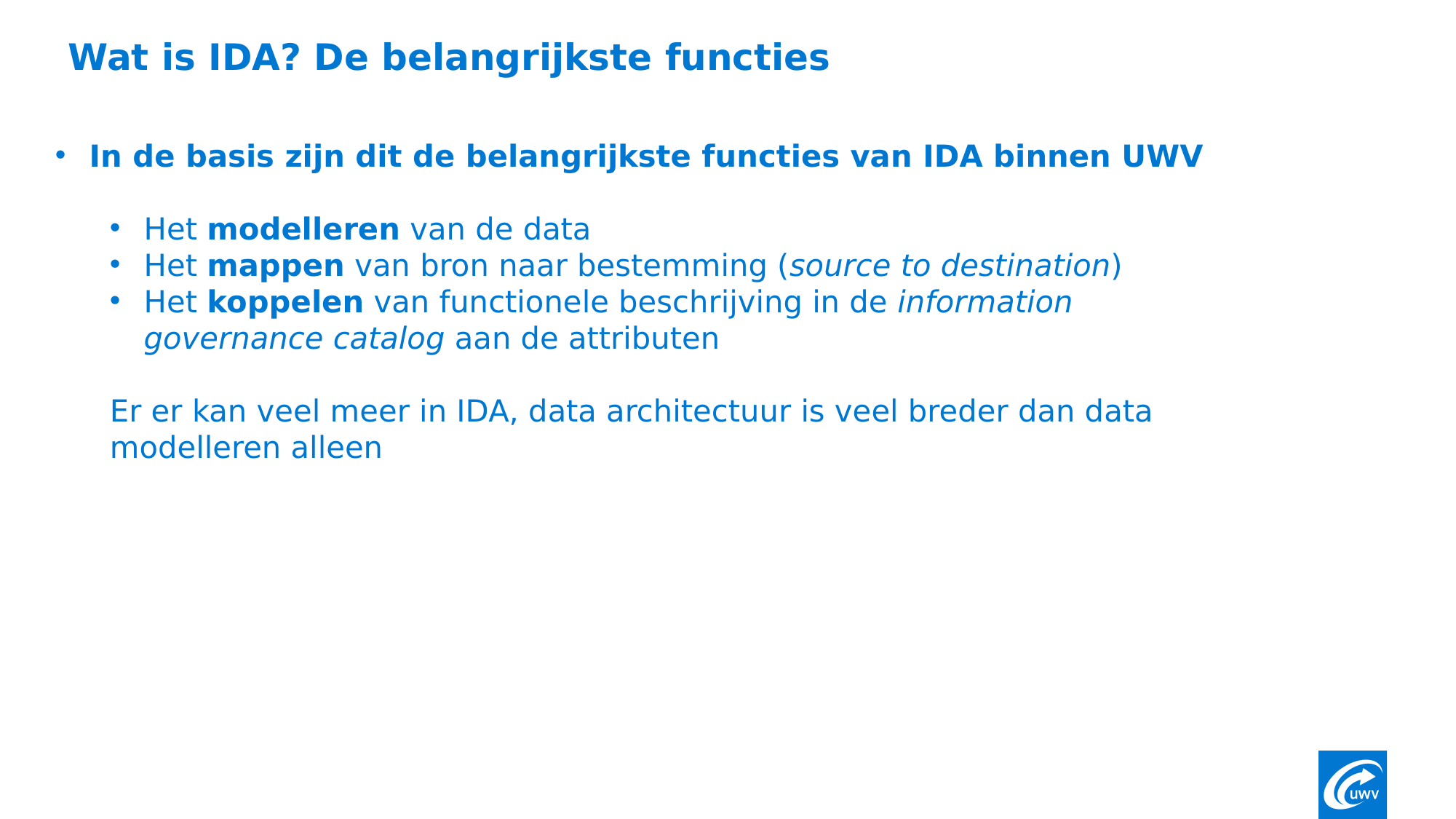

# Wat is IDA? De belangrijkste functies
In de basis zijn dit de belangrijkste functies van IDA binnen UWV

Het modelleren van de data
Het mappen van bron naar bestemming (source to destination)
Het koppelen van functionele beschrijving in de information governance catalog aan de attributen

Er er kan veel meer in IDA, data architectuur is veel breder dan data modelleren alleen